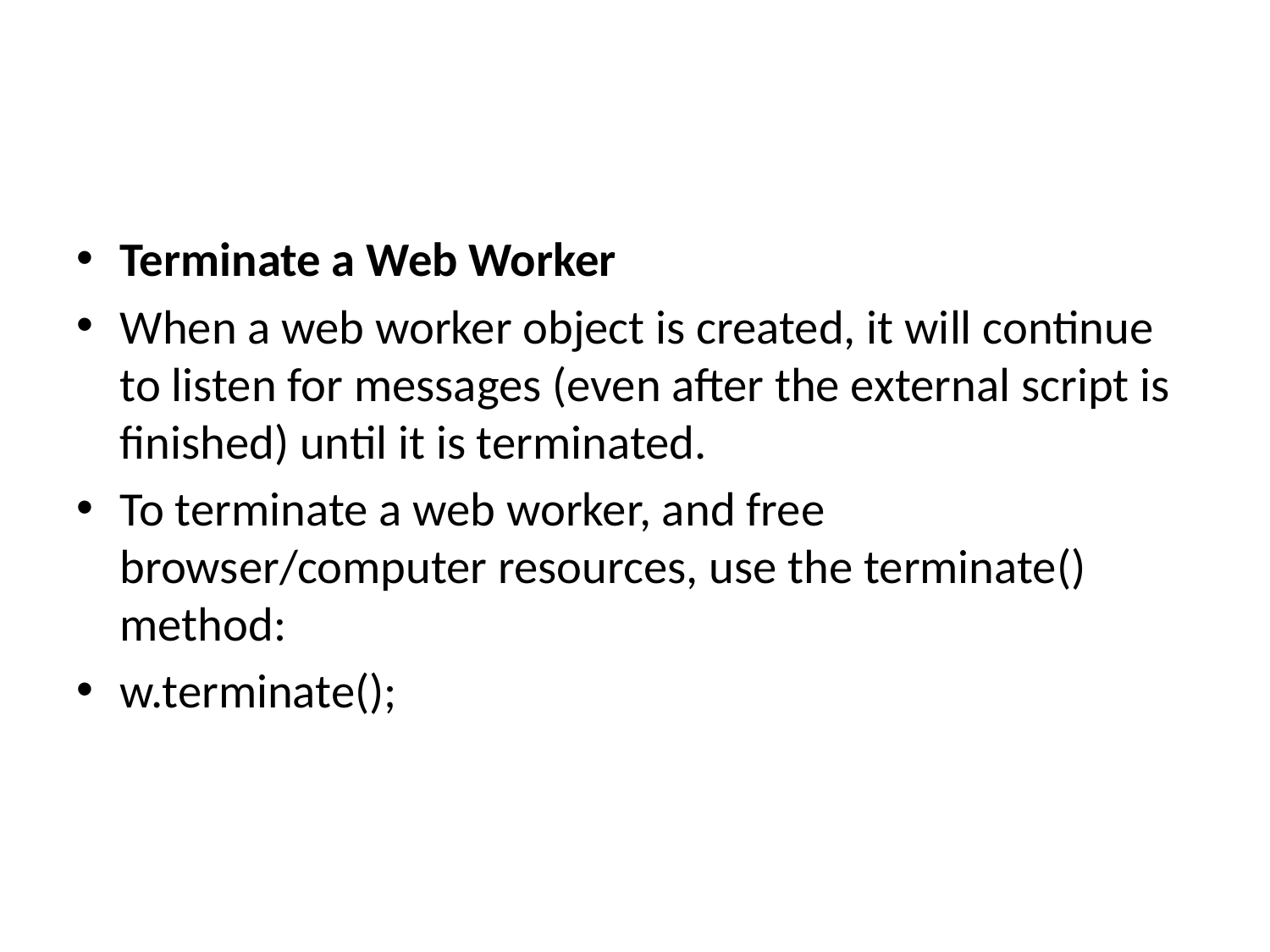

#
Terminate a Web Worker
When a web worker object is created, it will continue to listen for messages (even after the external script is finished) until it is terminated.
To terminate a web worker, and free browser/computer resources, use the terminate() method:
w.terminate();